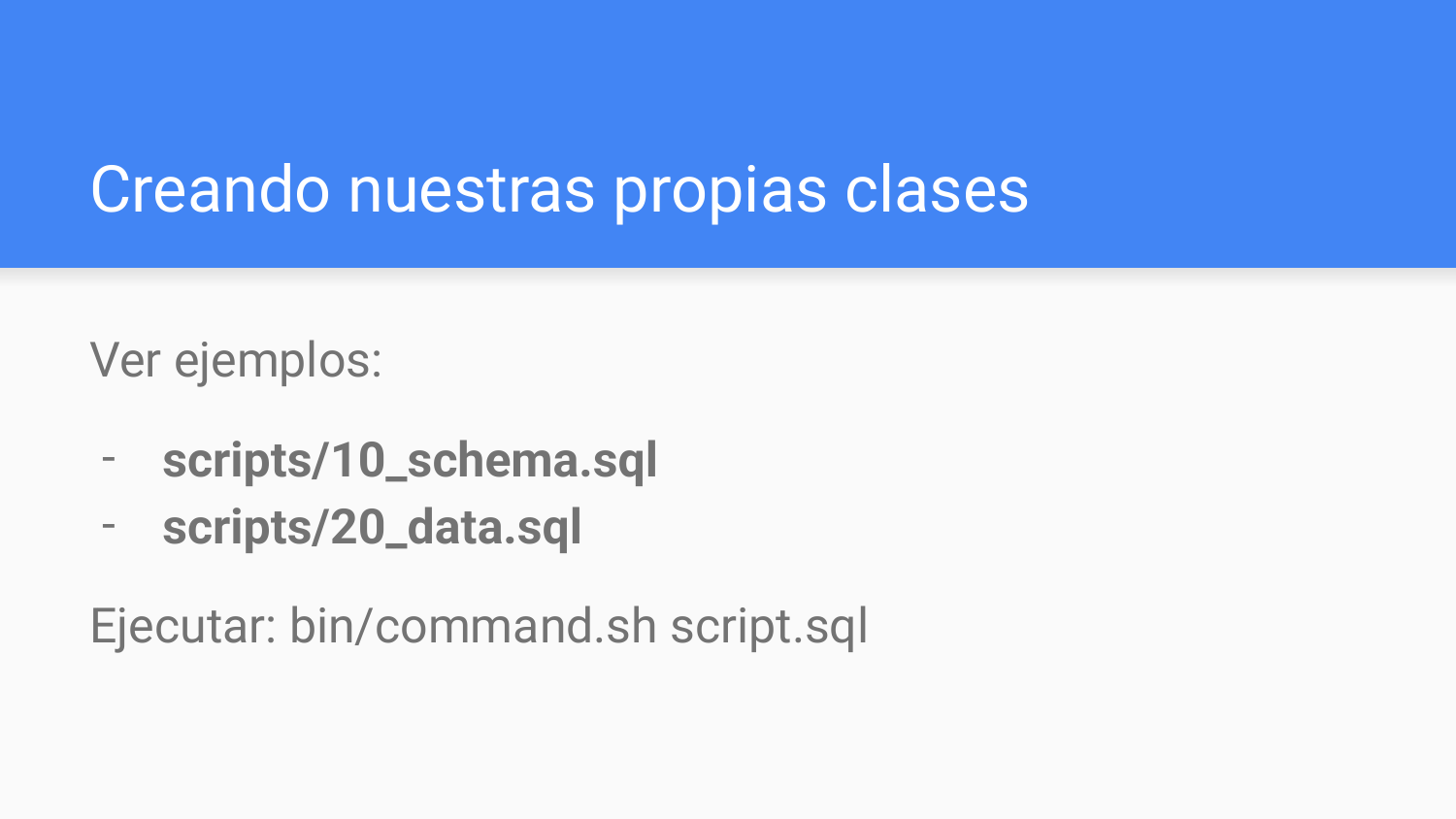

# Creando nuestras propias clases
Ver ejemplos:
scripts/10_schema.sql
scripts/20_data.sql
Ejecutar: bin/command.sh script.sql